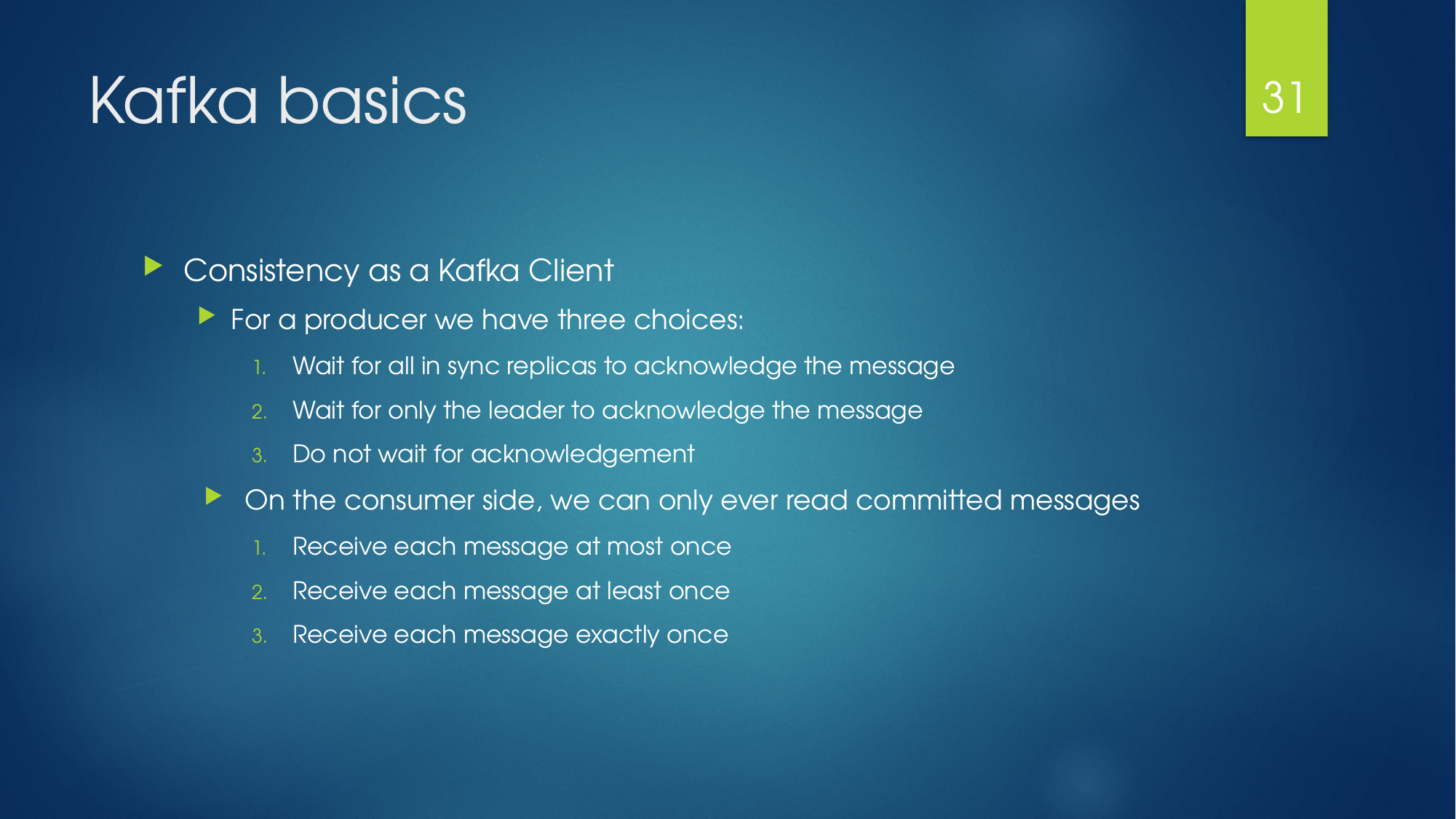

31
# Kafka basics
Consistency as a Kafka Client
For a producer we have three choices:
Wait for all in sync replicas to acknowledge the message
Wait for only the leader to acknowledge the message
Do not wait for acknowledgement
On the consumer side, we can only ever read committed messages
Receive each message at most once
Receive each message at least once
Receive each message exactly once